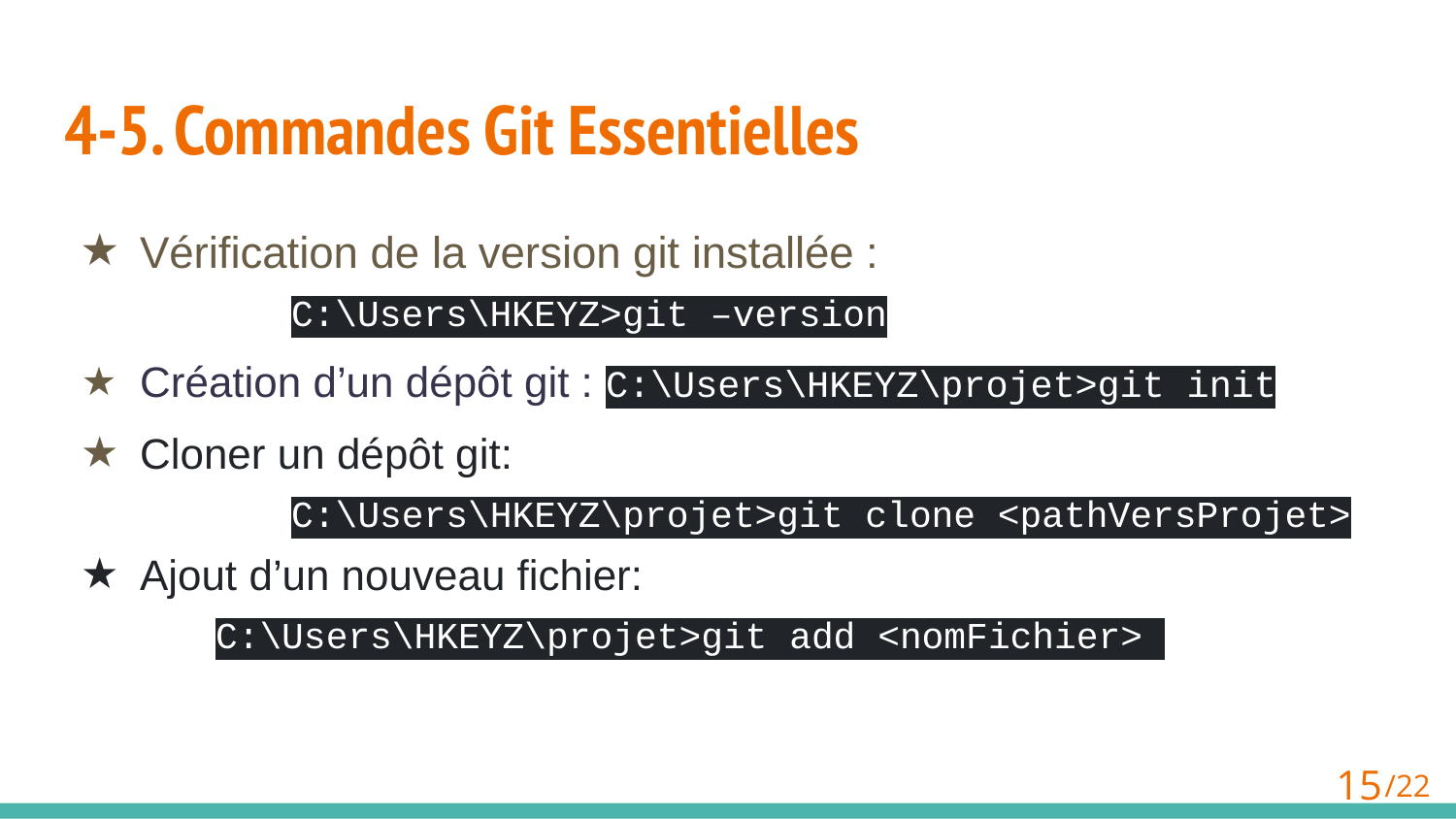

# 4-5. Commandes Git Essentielles
Vérification de la version git installée :
C:\Users\HKEYZ>git –version

Création d’un dépôt git : C:\Users\HKEYZ\projet>git init

Cloner un dépôt git:
C:\Users\HKEYZ\projet>git clone <pathVersProjet>
Ajout d’un nouveau fichier:
C:\Users\HKEYZ\projet>git add <nomFichier>

15